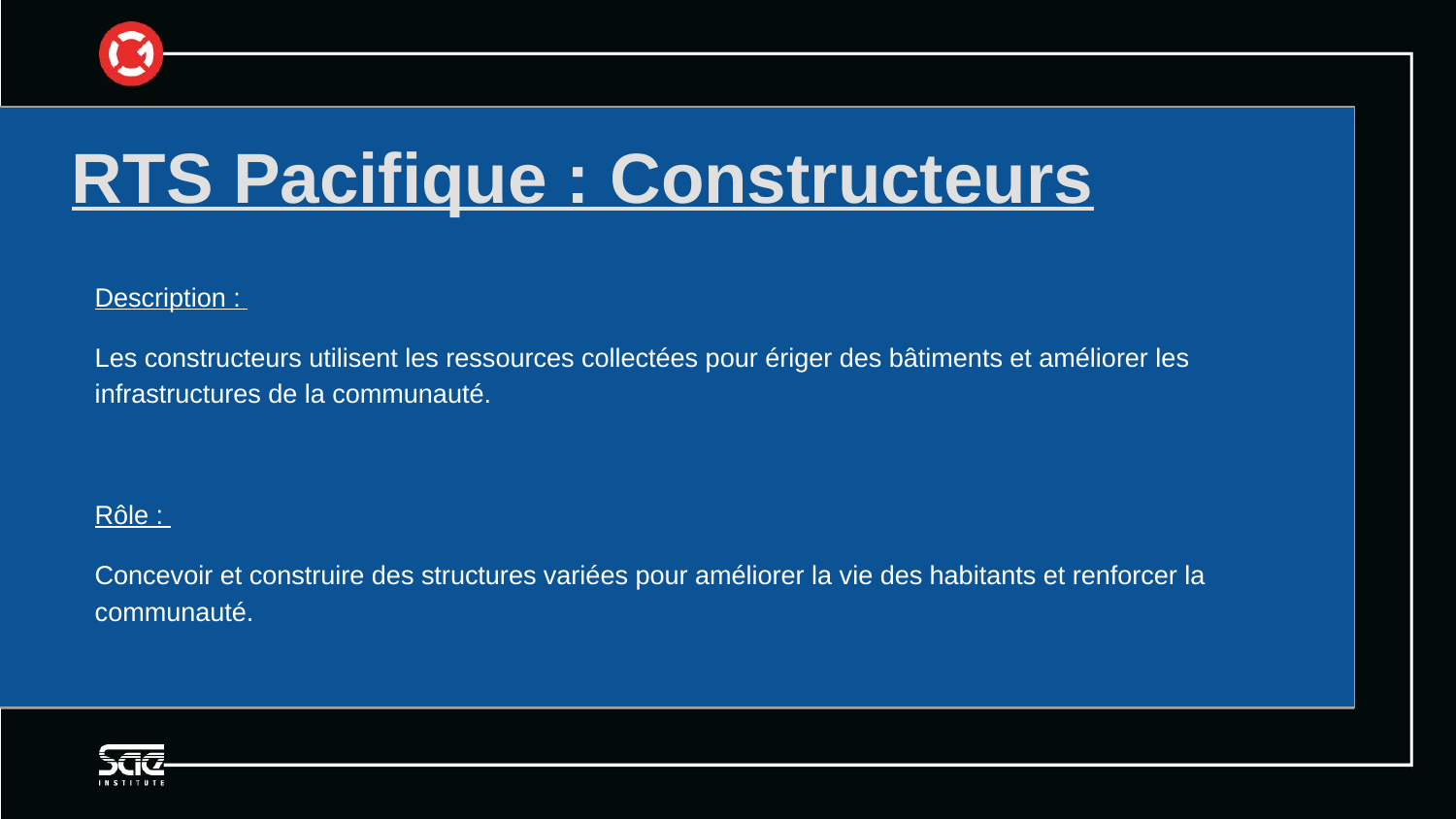

RTS Pacifique : Constructeurs
Description :
Les constructeurs utilisent les ressources collectées pour ériger des bâtiments et améliorer les infrastructures de la communauté.

Rôle :
Concevoir et construire des structures variées pour améliorer la vie des habitants et renforcer la communauté.